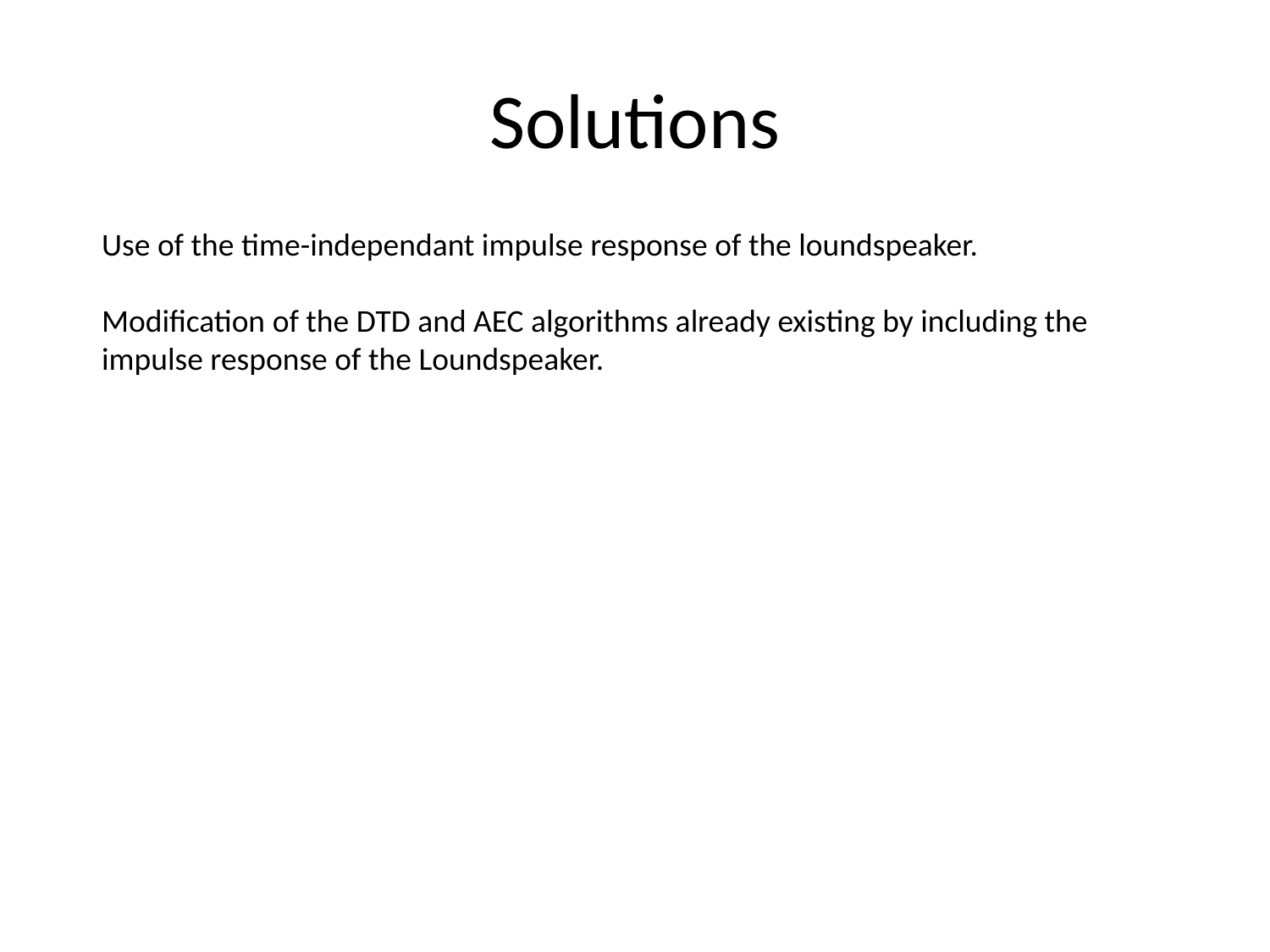

# Solutions
Use of the time-independant impulse response of the loundspeaker.

Modification of the DTD and AEC algorithms already existing by including the impulse response of the Loundspeaker.